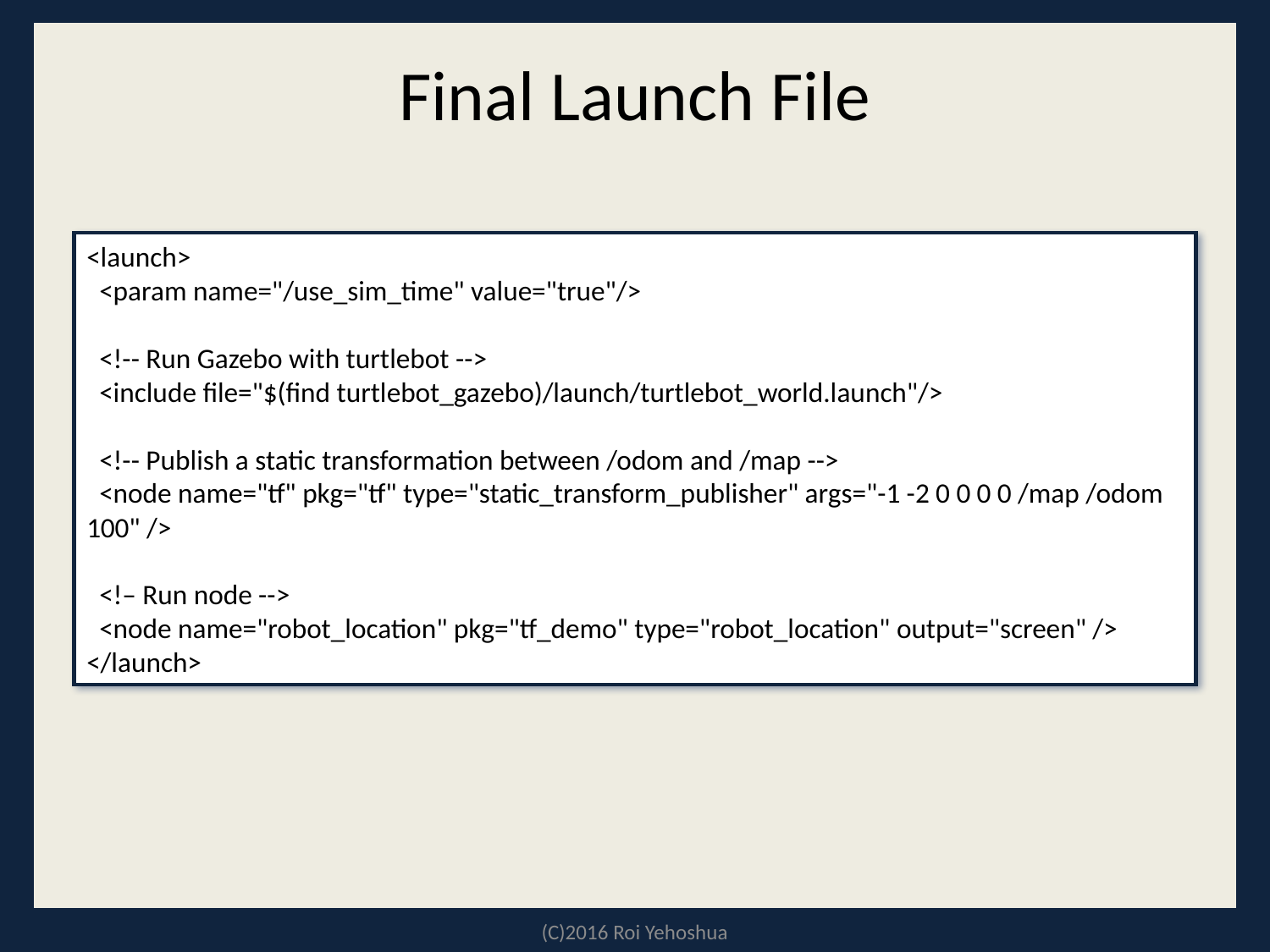

# Final Launch File
<launch>
  <param name="/use_sim_time" value="true"/>
  <!-- Run Gazebo with turtlebot -->
  <include file="$(find turtlebot_gazebo)/launch/turtlebot_world.launch"/>

  <!-- Publish a static transformation between /odom and /map -->
  <node name="tf" pkg="tf" type="static_transform_publisher" args="-1 -2 0 0 0 0 /map /odom 100" />

  <!– Run node -->
  <node name="robot_location" pkg="tf_demo" type="robot_location" output="screen" />
</launch>
(C)2016 Roi Yehoshua